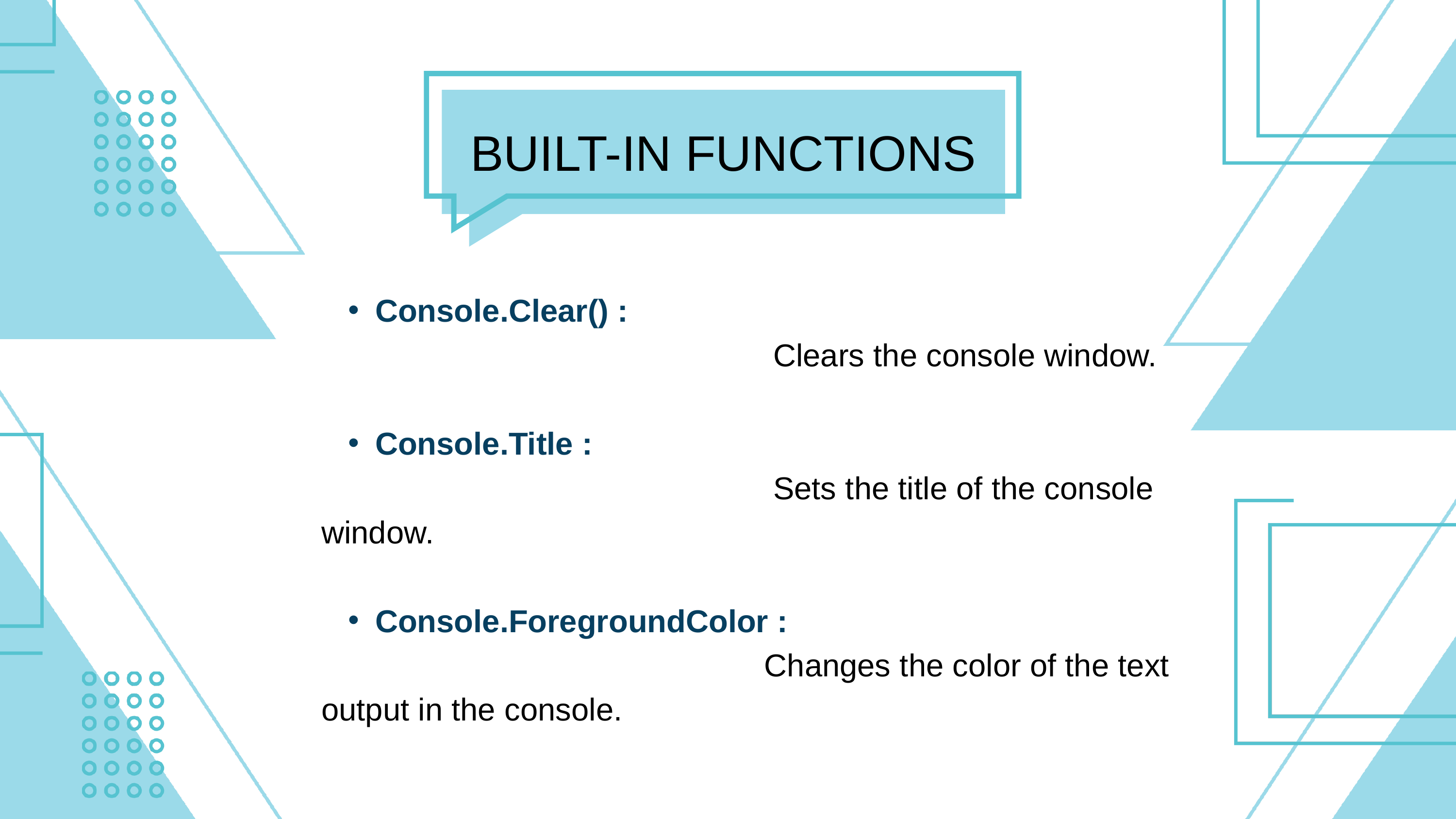

BUILT-IN FUNCTIONS
Console.Clear() :
                                                   Clears the console window.

Console.Title :
                                                   Sets the title of the console window.

Console.ForegroundColor :
                                                  Changes the color of the text output in the console.